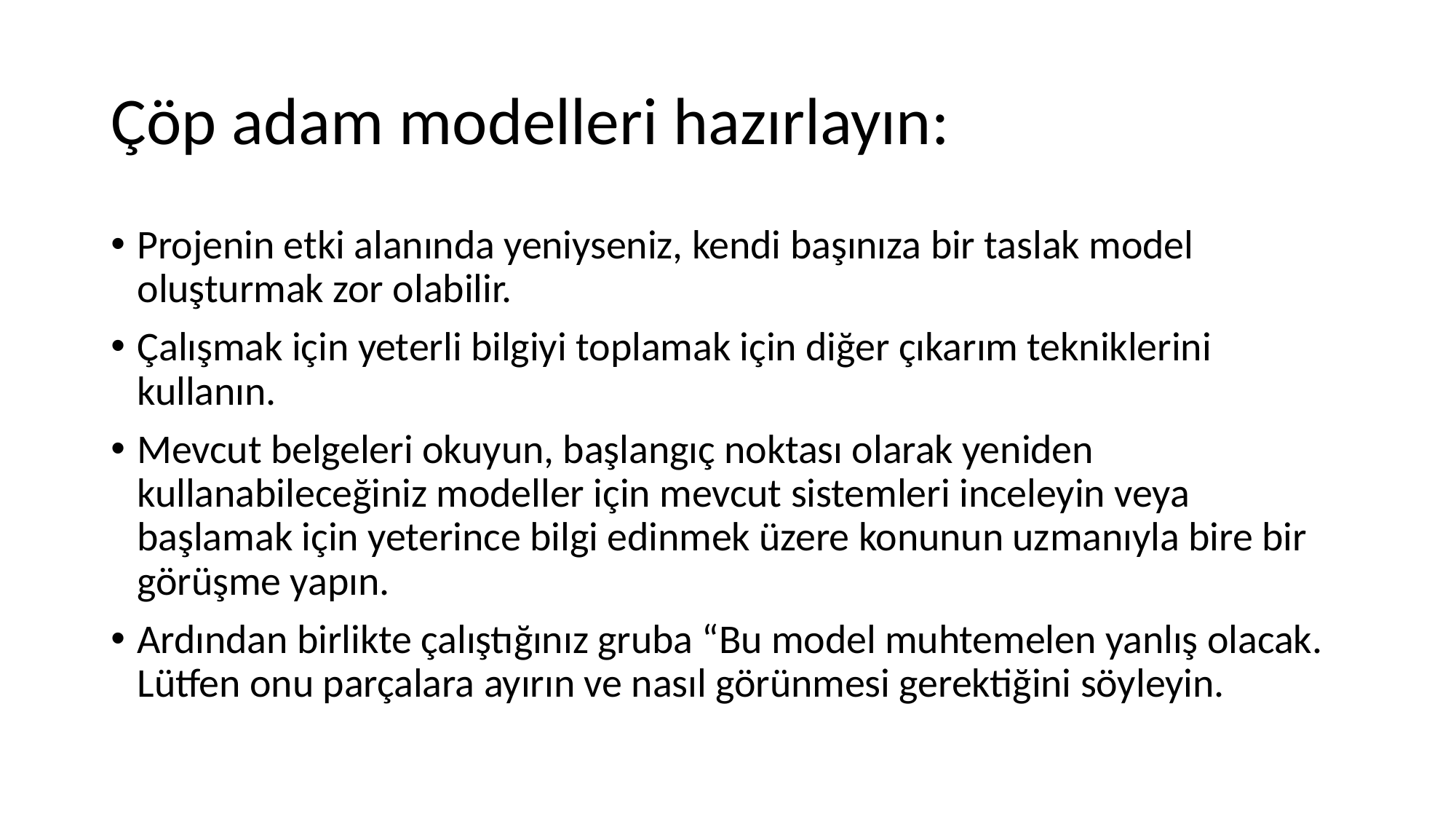

# Çöp adam modelleri hazırlayın:
Projenin etki alanında yeniyseniz, kendi başınıza bir taslak model oluşturmak zor olabilir.
Çalışmak için yeterli bilgiyi toplamak için diğer çıkarım tekniklerini kullanın.
Mevcut belgeleri okuyun, başlangıç noktası olarak yeniden kullanabileceğiniz modeller için mevcut sistemleri inceleyin veya başlamak için yeterince bilgi edinmek üzere konunun uzmanıyla bire bir görüşme yapın.
Ardından birlikte çalıştığınız gruba “Bu model muhtemelen yanlış olacak. Lütfen onu parçalara ayırın ve nasıl görünmesi gerektiğini söyleyin.